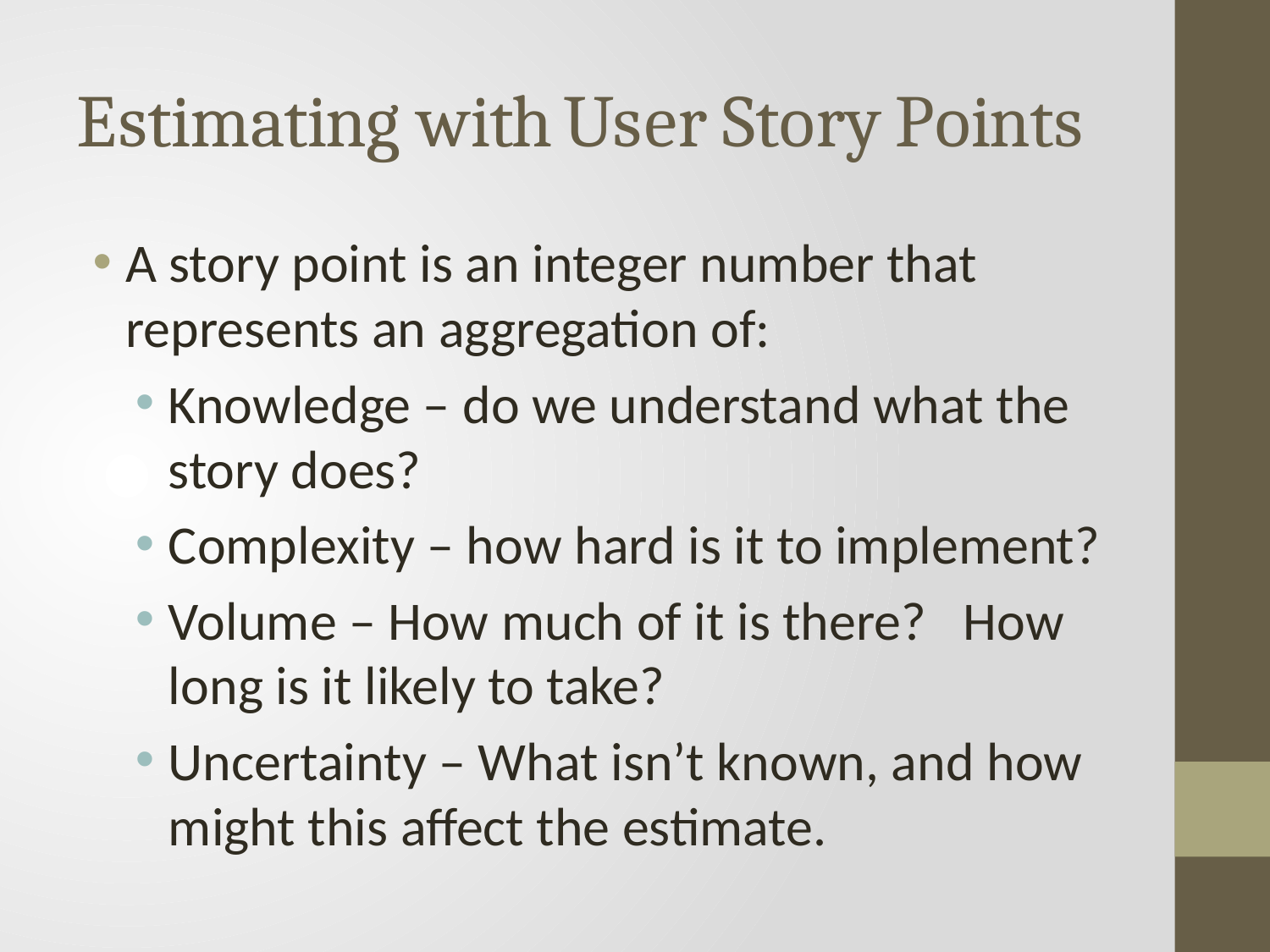

# Estimating with User Story Points
A story point is an integer number that represents an aggregation of:
Knowledge – do we understand what the story does?
Complexity – how hard is it to implement?
Volume – How much of it is there?   How long is it likely to take?
Uncertainty – What isn’t known, and how might this affect the estimate.